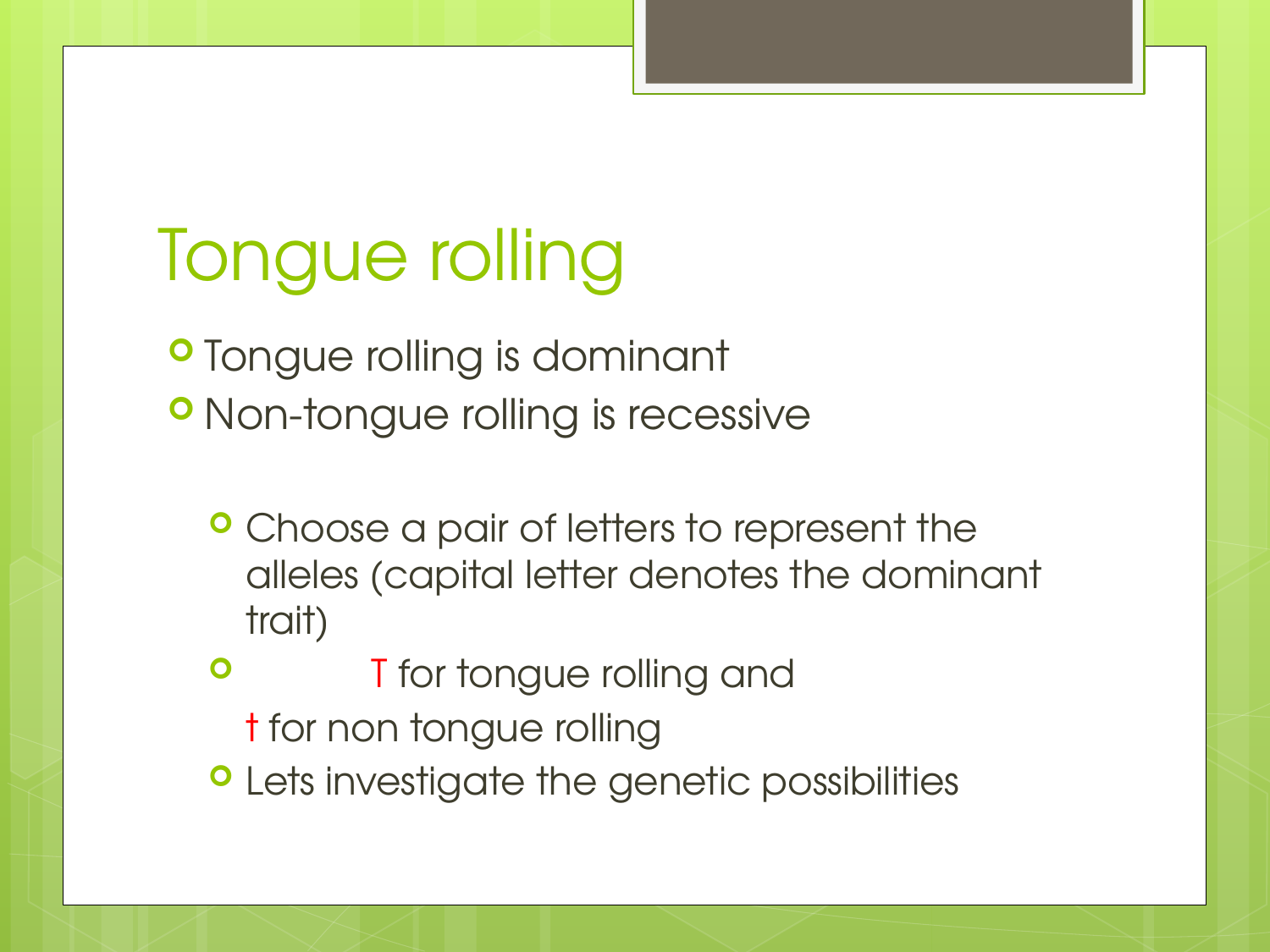

# Tongue rolling
Tongue rolling is dominant
Non-tongue rolling is recessive

Choose a pair of letters to represent the alleles (capital letter denotes the dominant trait)
 	T for tongue rolling and
		t for non tongue rolling
Lets investigate the genetic possibilities